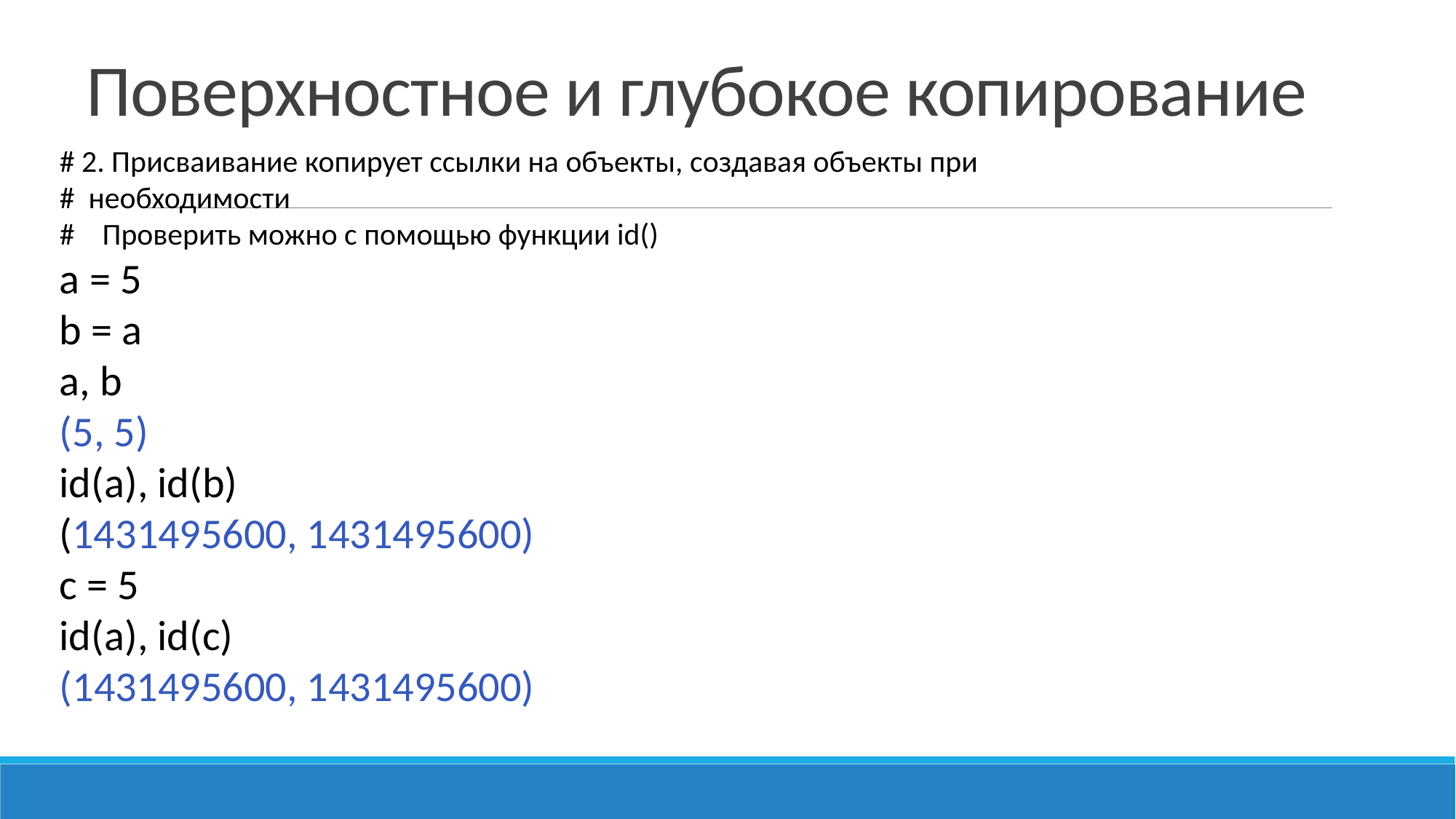

# Поверхностное и глубокое копирование
# 2. Присваивание копирует ссылки на объекты, создавая объекты при #  необходимости
#    Проверить можно с помощью функции id()
a = 5
b = a
a, b
(5, 5)
id(a), id(b)
(1431495600, 1431495600)
c = 5
id(a), id(c)
(1431495600, 1431495600)